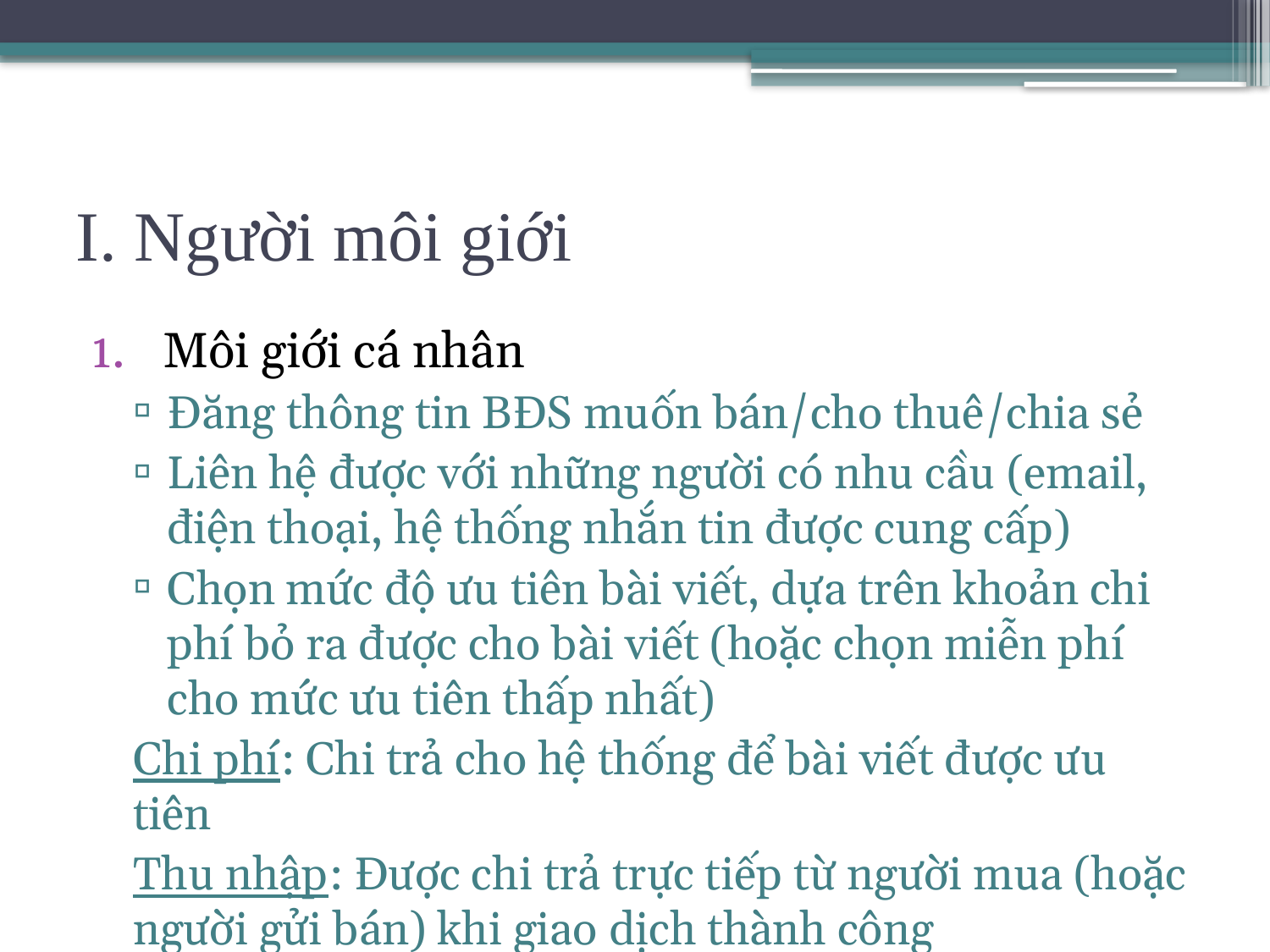

# I. Người môi giới
Môi giới cá nhân
Đăng thông tin BĐS muốn bán/cho thuê/chia sẻ
Liên hệ được với những người có nhu cầu (email, điện thoại, hệ thống nhắn tin được cung cấp)
Chọn mức độ ưu tiên bài viết, dựa trên khoản chi phí bỏ ra được cho bài viết (hoặc chọn miễn phí cho mức ưu tiên thấp nhất)
Chi phí: Chi trả cho hệ thống để bài viết được ưu tiên
Thu nhập: Được chi trả trực tiếp từ người mua (hoặc người gửi bán) khi giao dịch thành công